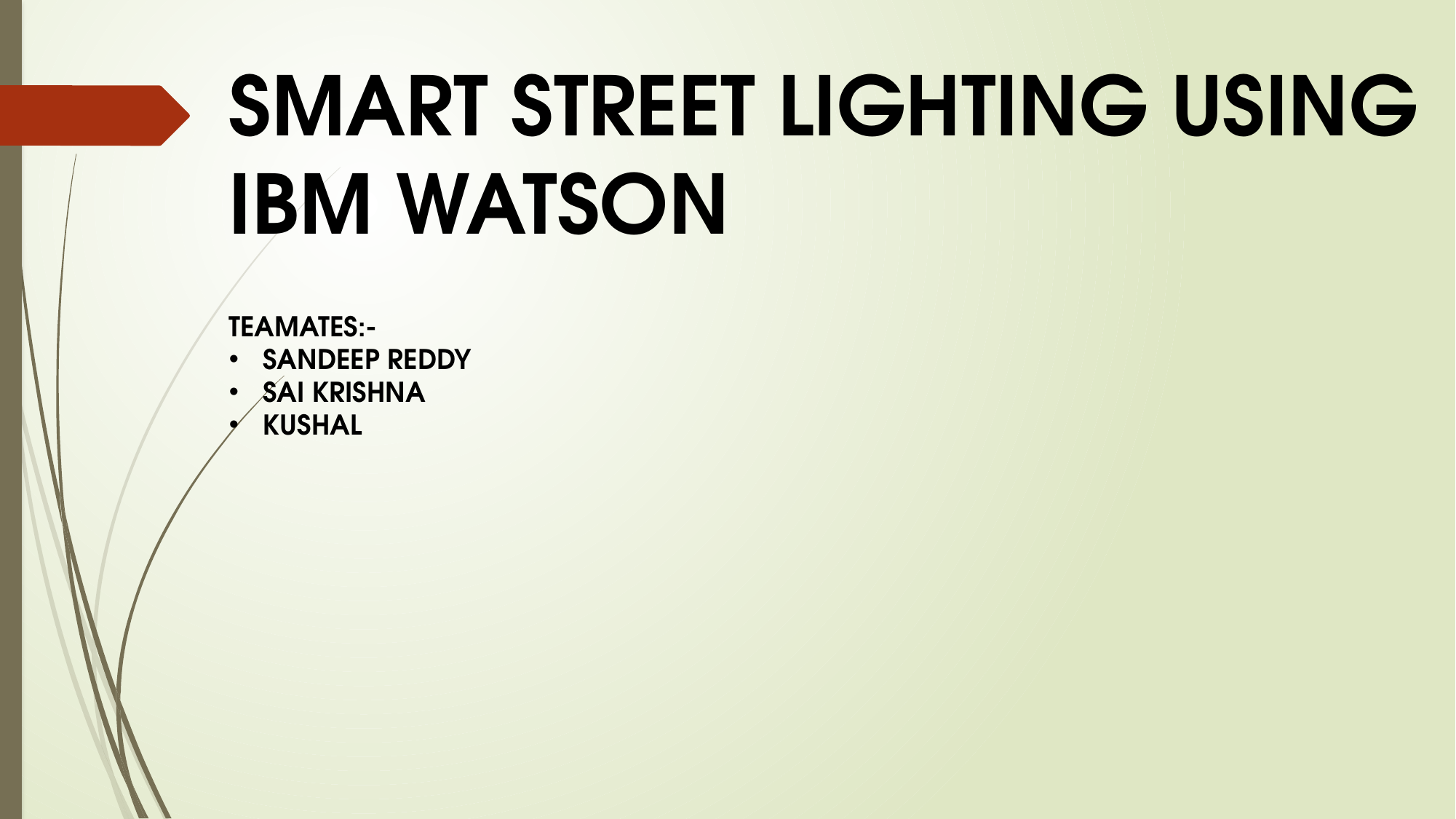

SMART STREET LIGHTING USING IBM WATSON
TEAMATES:-
SANDEEP REDDY
SAI KRISHNA
KUSHAL